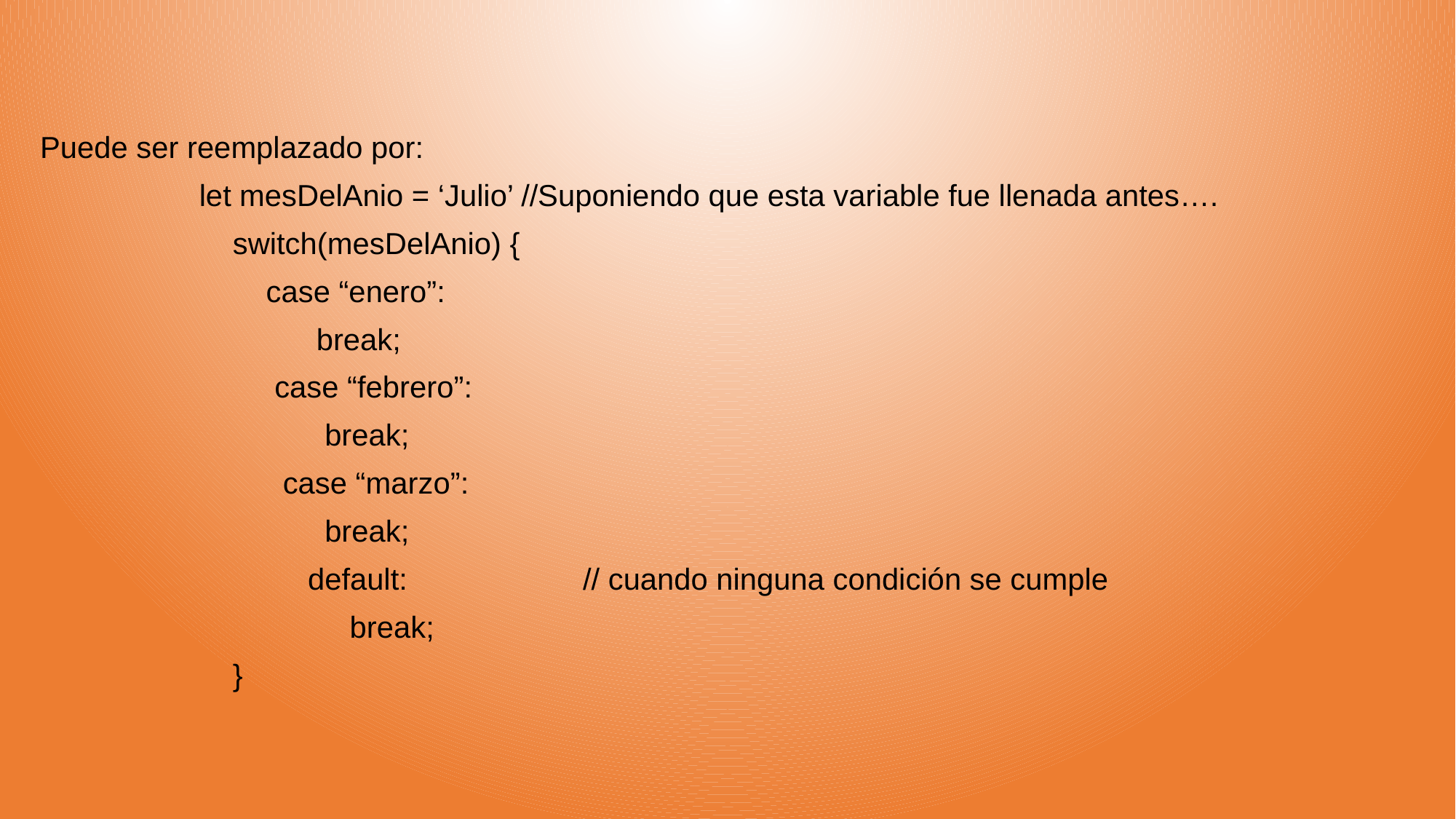

Puede ser reemplazado por:
                   let mesDelAnio = ‘Julio’ //Suponiendo que esta variable fue llenada antes….
                       switch(mesDelAnio) {
                           case “enero”:
                                 break;
                            case “febrero”:
                                  break;
                             case “marzo”:
                                  break;
                                default:                     // cuando ninguna condición se cumple
                                     break;
                       }